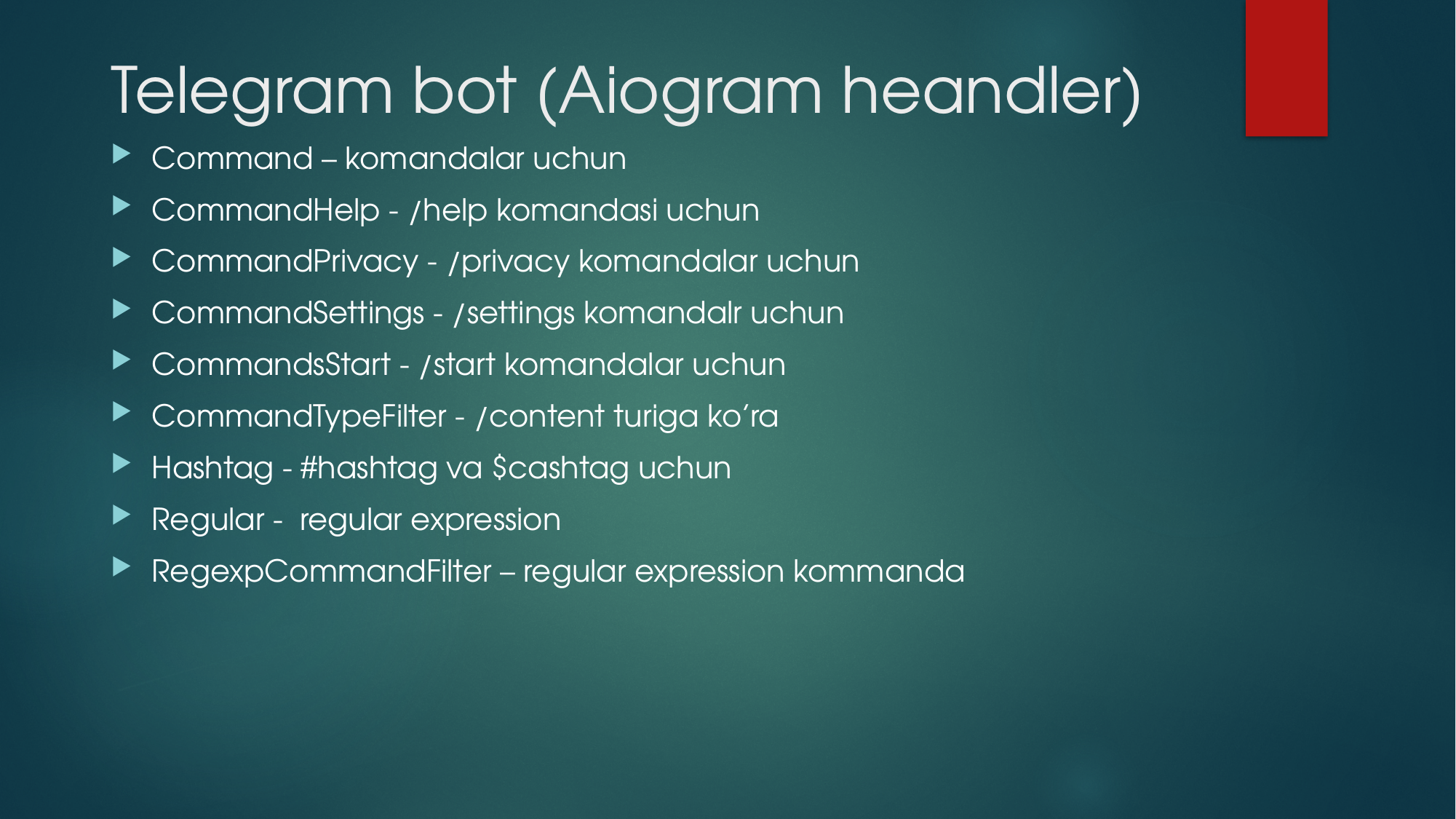

# Telegram bot (Aiogram heandler)
Command – komandalar uchun
CommandHelp - /help komandasi uchun
CommandPrivacy - /privacy komandalar uchun
CommandSettings - /settings komandalr uchun
CommandsStart - /start komandalar uchun
CommandTypeFilter - /content turiga ko’ra
Hashtag - #hashtag va $cashtag uchun
Regular -  regular expression
RegexpCommandFilter – regular expression kommanda